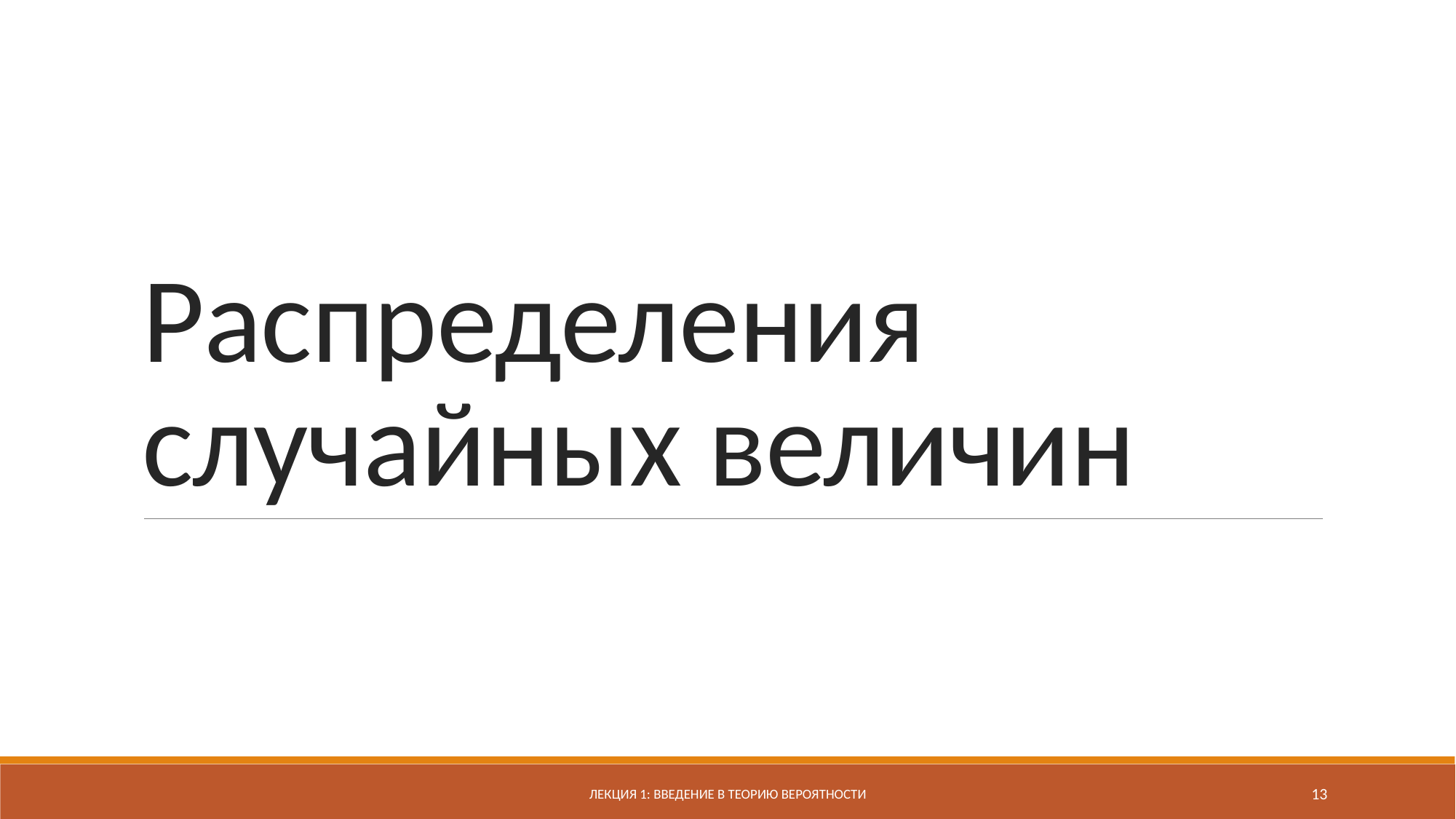

# Распределения случайных величин

Лекция 1: введение в теорию вероятности
13